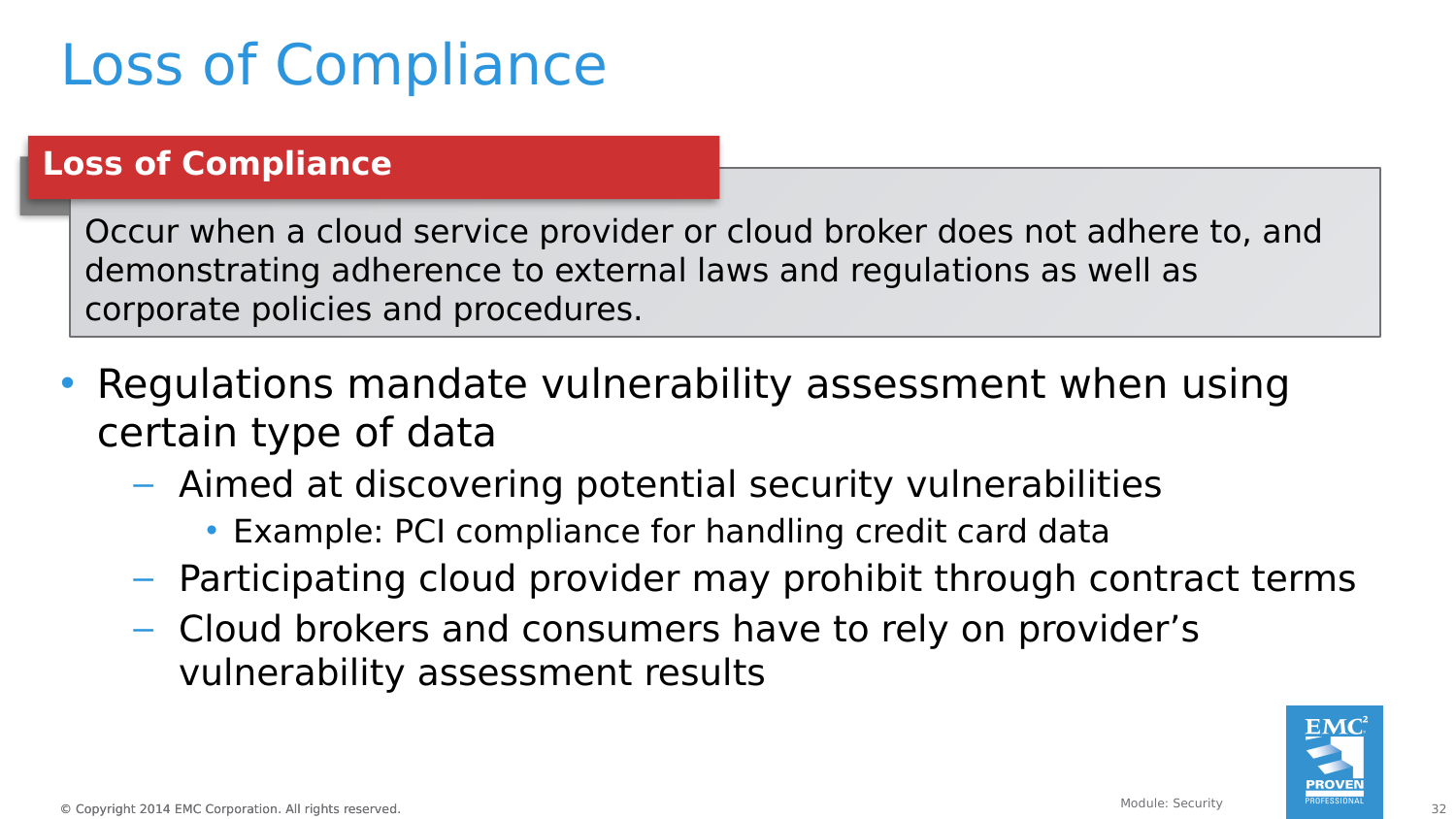

# Loss of Compliance
Loss of Compliance
Occur when a cloud service provider or cloud broker does not adhere to, and demonstrating adherence to external laws and regulations as well as corporate policies and procedures.

Regulations mandate vulnerability assessment when using certain type of data
Aimed at discovering potential security vulnerabilities
Example: PCI compliance for handling credit card data
Participating cloud provider may prohibit through contract terms
Cloud brokers and consumers have to rely on provider’s vulnerability assessment results

Module: Security